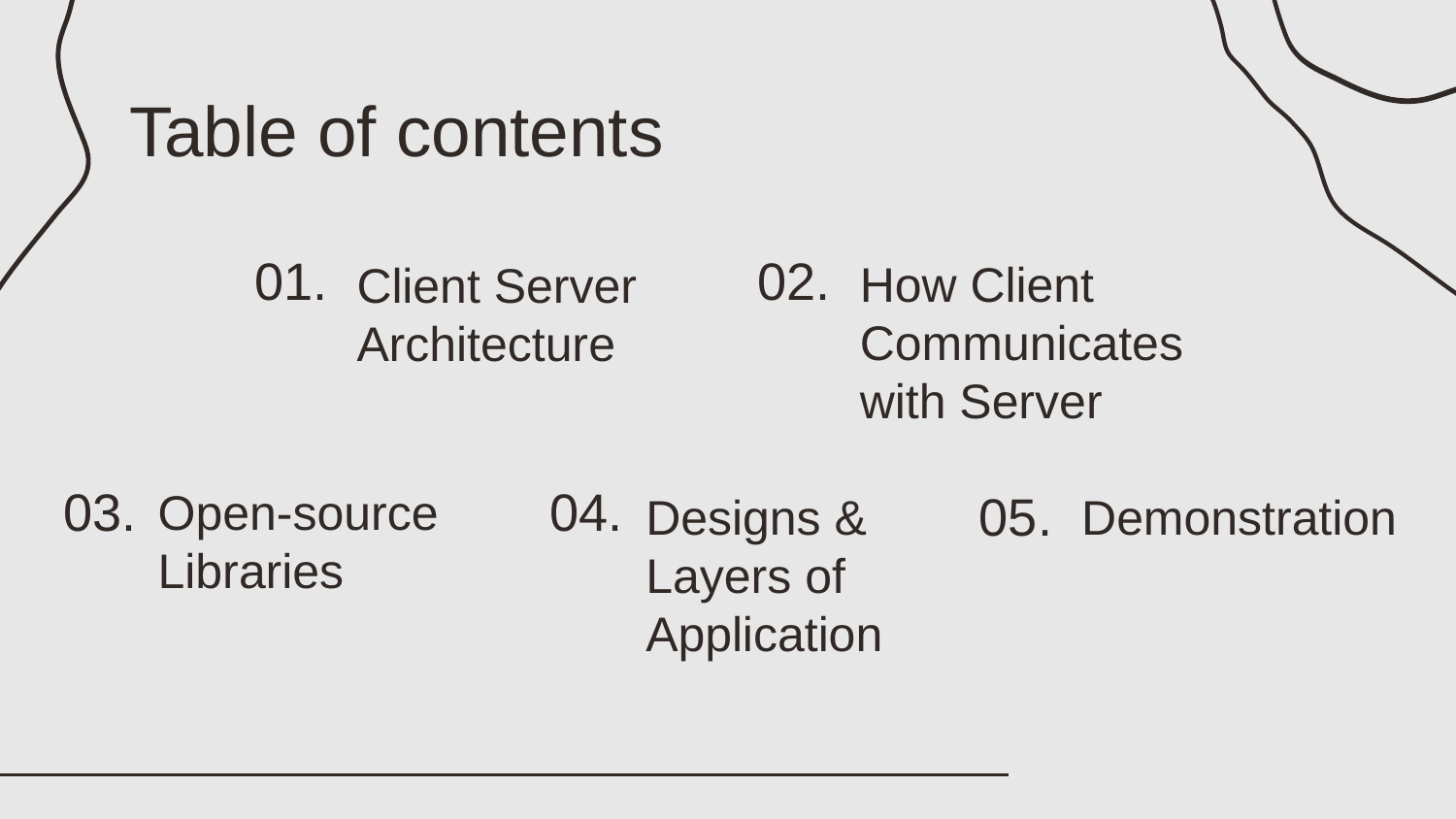

Table of contents
02.
# 01.
How Client Communicates with Server
Client Server Architecture
03.
Designs & Layers of Application
04.
Demonstration
Open-source Libraries
05.